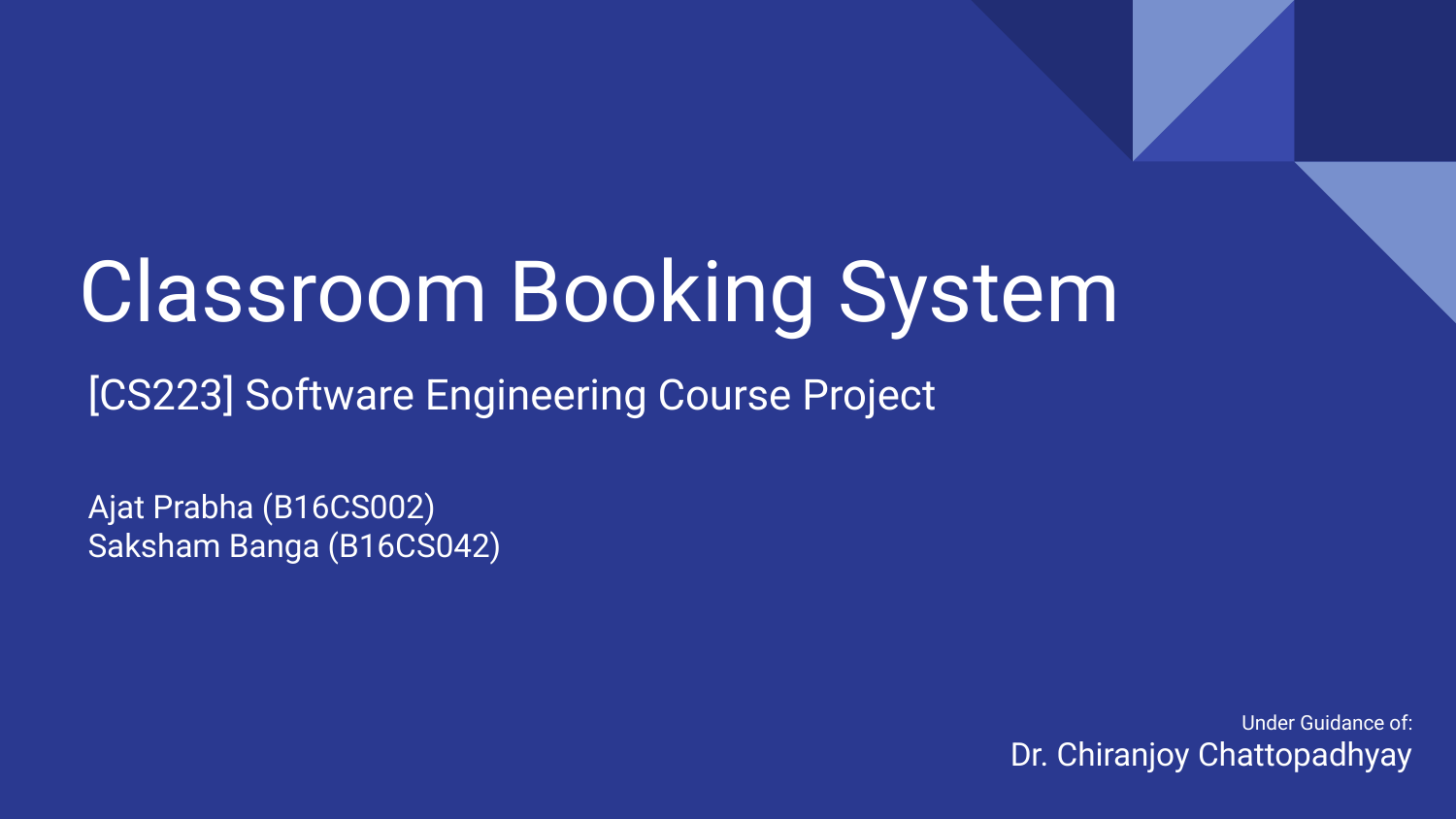

# Classroom Booking System
[CS223] Software Engineering Course Project
Ajat Prabha (B16CS002)
Saksham Banga (B16CS042)
Under Guidance of:
Dr. Chiranjoy Chattopadhyay